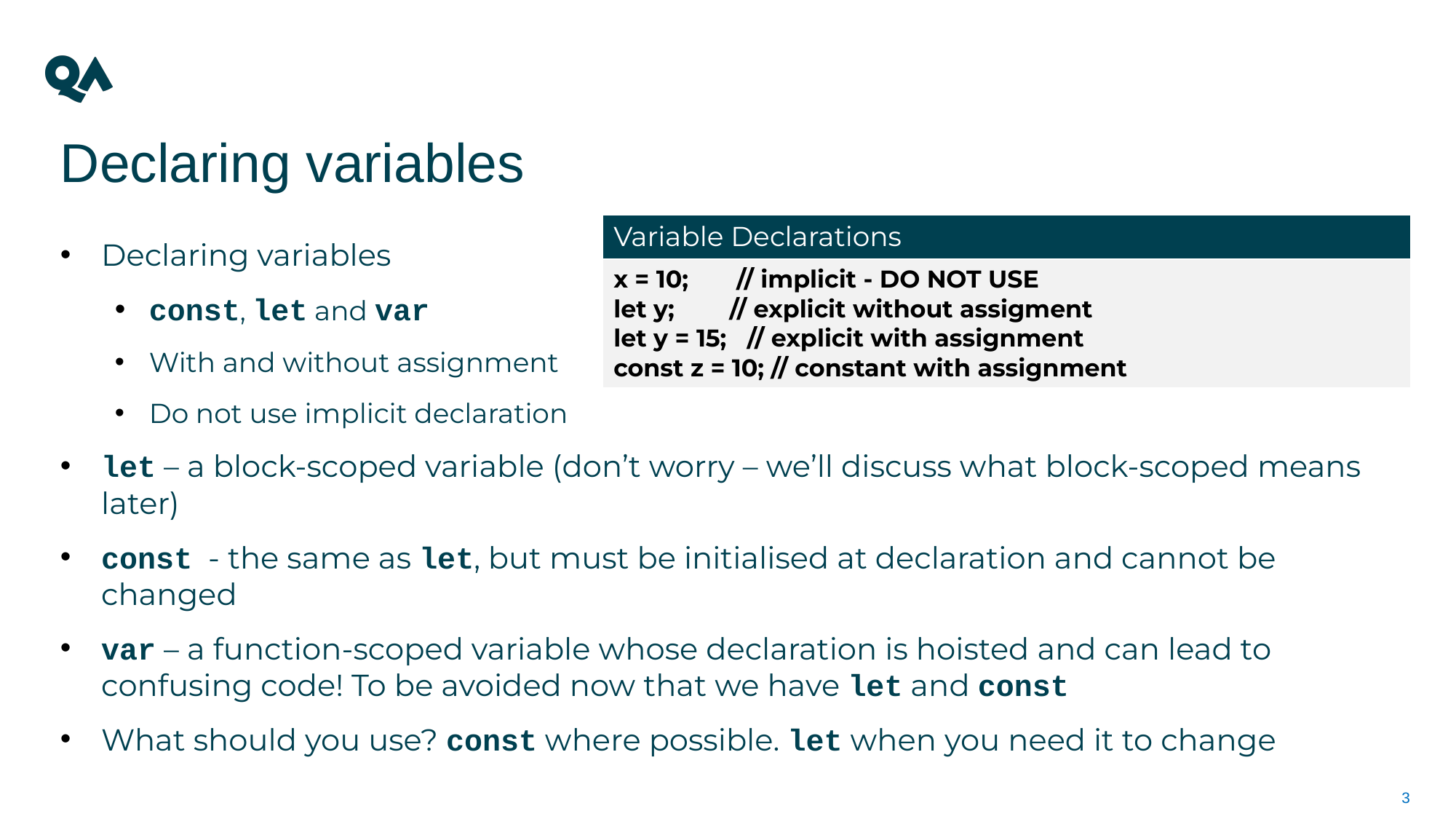

# Declaring variables
| Variable Declarations |
| --- |
| x = 10; // implicit - DO NOT USE let y; // explicit without assigment let y = 15; // explicit with assignment const z = 10; // constant with assignment |
Declaring variables
const, let and var
With and without assignment
Do not use implicit declaration
let – a block-scoped variable (don’t worry – we’ll discuss what block-scoped means later)
const  - the same as let, but must be initialised at declaration and cannot be changed
var – a function-scoped variable whose declaration is hoisted and can lead to confusing code! To be avoided now that we have let and const
What should you use? const where possible. let when you need it to change